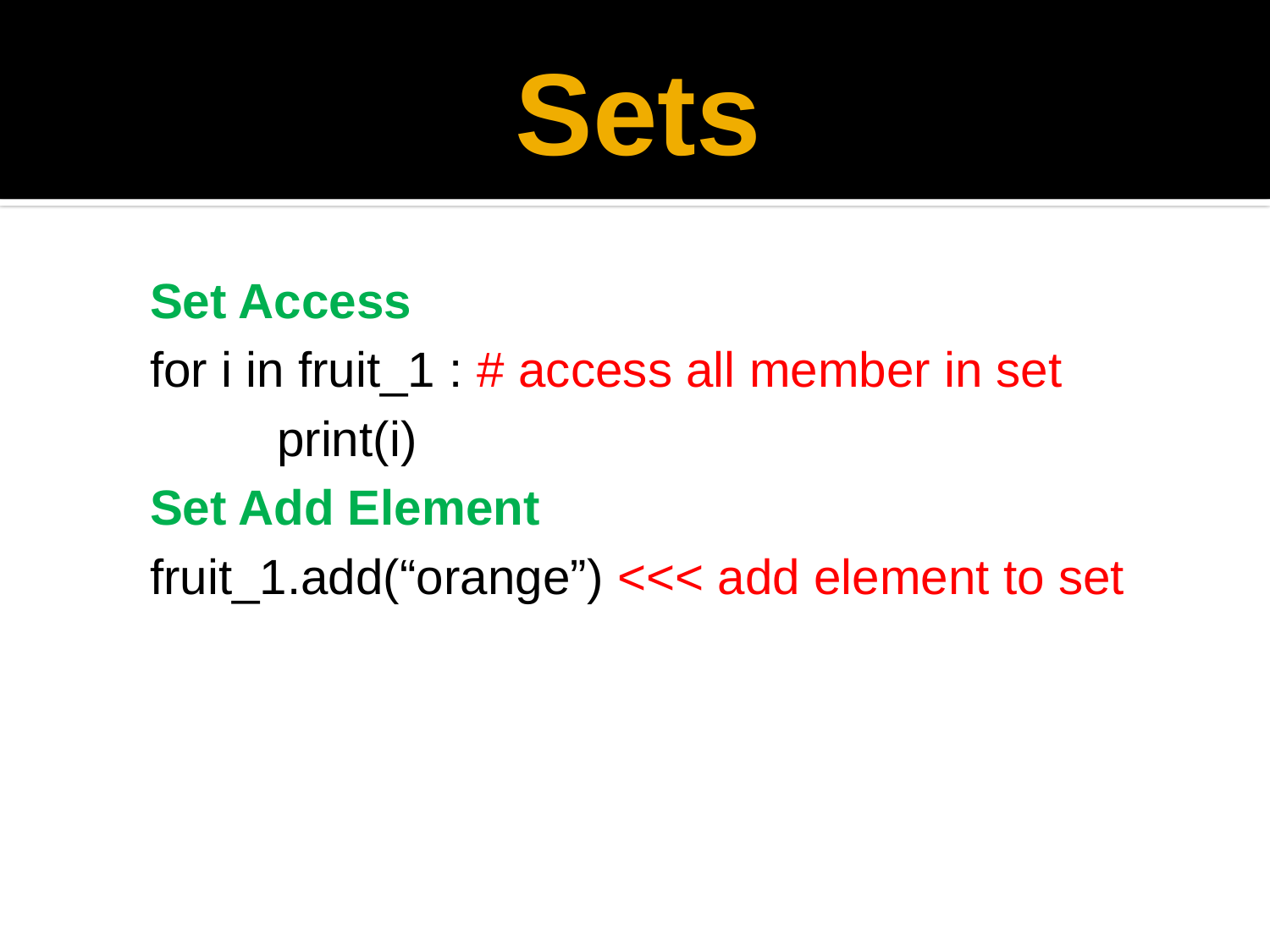

# Sets
Set Access
for i in fruit_1 : # access all member in set
	print(i)
Set Add Element
fruit_1.add(“orange”) <<< add element to set